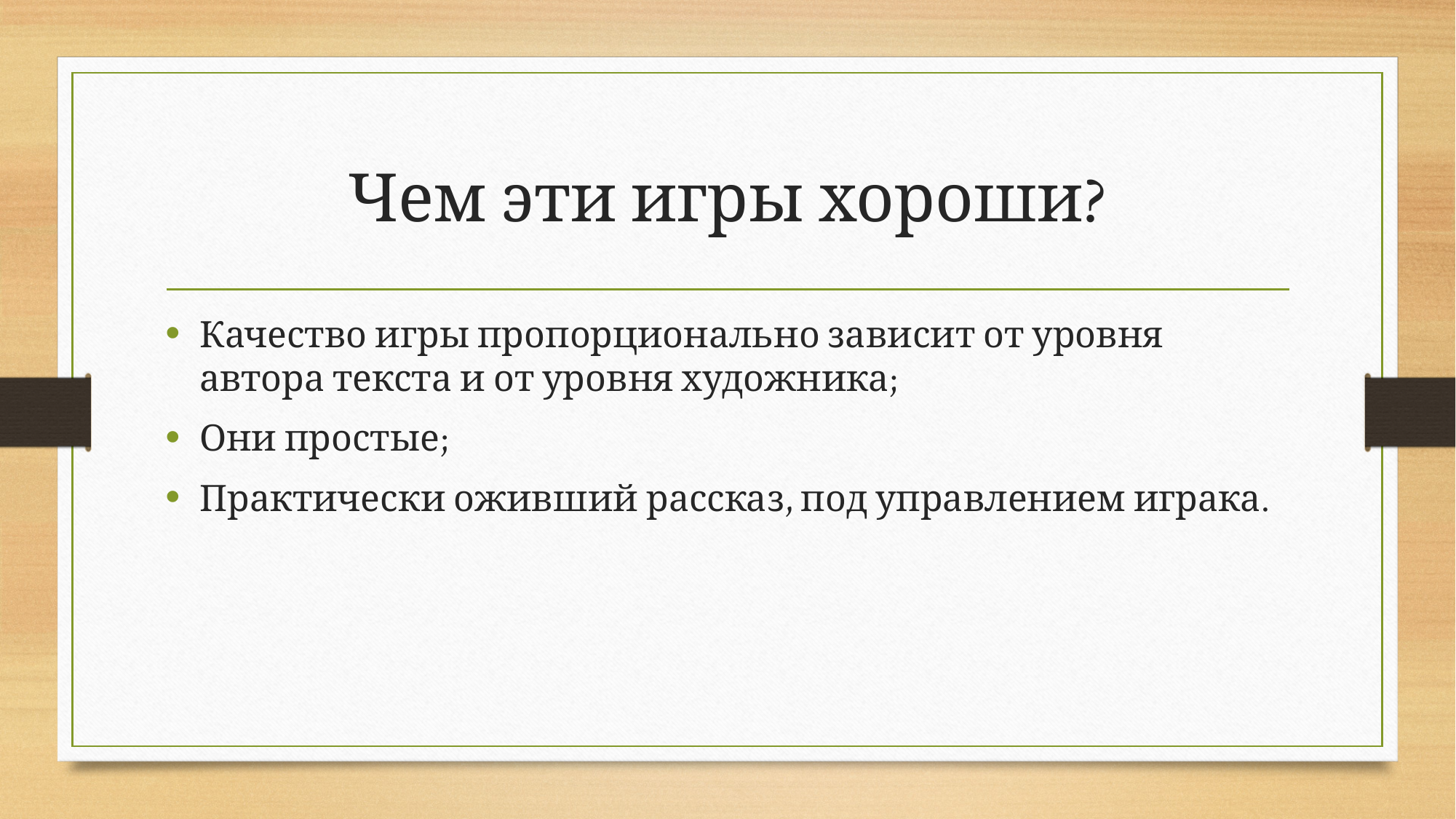

# Чем эти игры хороши?
Качество игры пропорционально зависит от уровня автора текста и от уровня художника;
Они простые;
Практически оживший рассказ, под управлением играка.